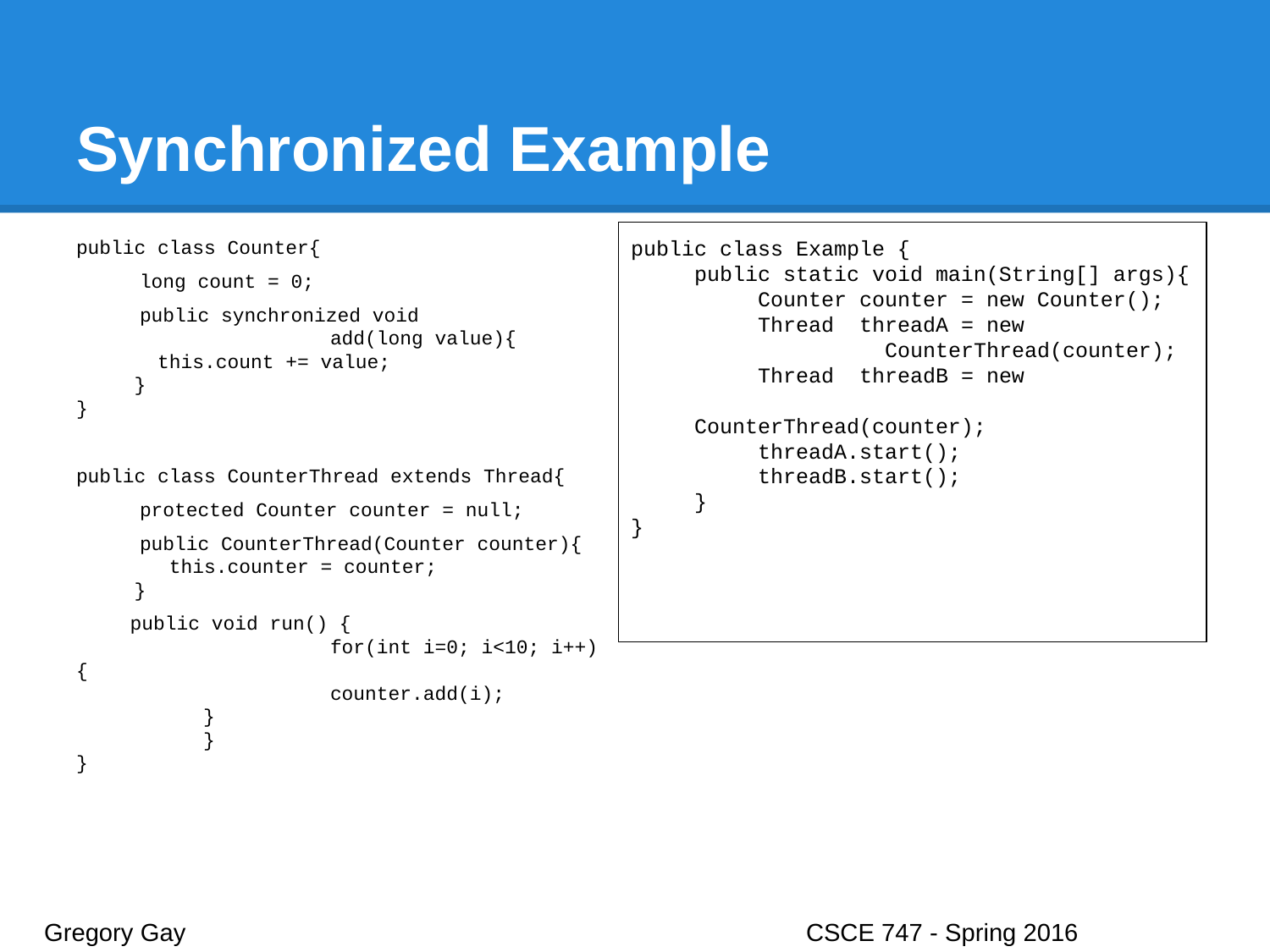

# Synchronized Example
public class Counter{
long count = 0;
public synchronized void
		add(long value){
       this.count += value;
     }
}

public class CounterThread extends Thread{
protected Counter counter = null;
public CounterThread(Counter counter){
        this.counter = counter;
     }
public void run() {
		for(int i=0; i<10; i++){
           	counter.add(i);
        	}
     	}
}

public class Example {
public static void main(String[] args){
Counter counter = new Counter();
Thread  threadA = new
CounterThread(counter);
Thread  threadB = new
			CounterThread(counter);
threadA.start();
threadB.start();
}
}

Gregory Gay					CSCE 747 - Spring 2016							7